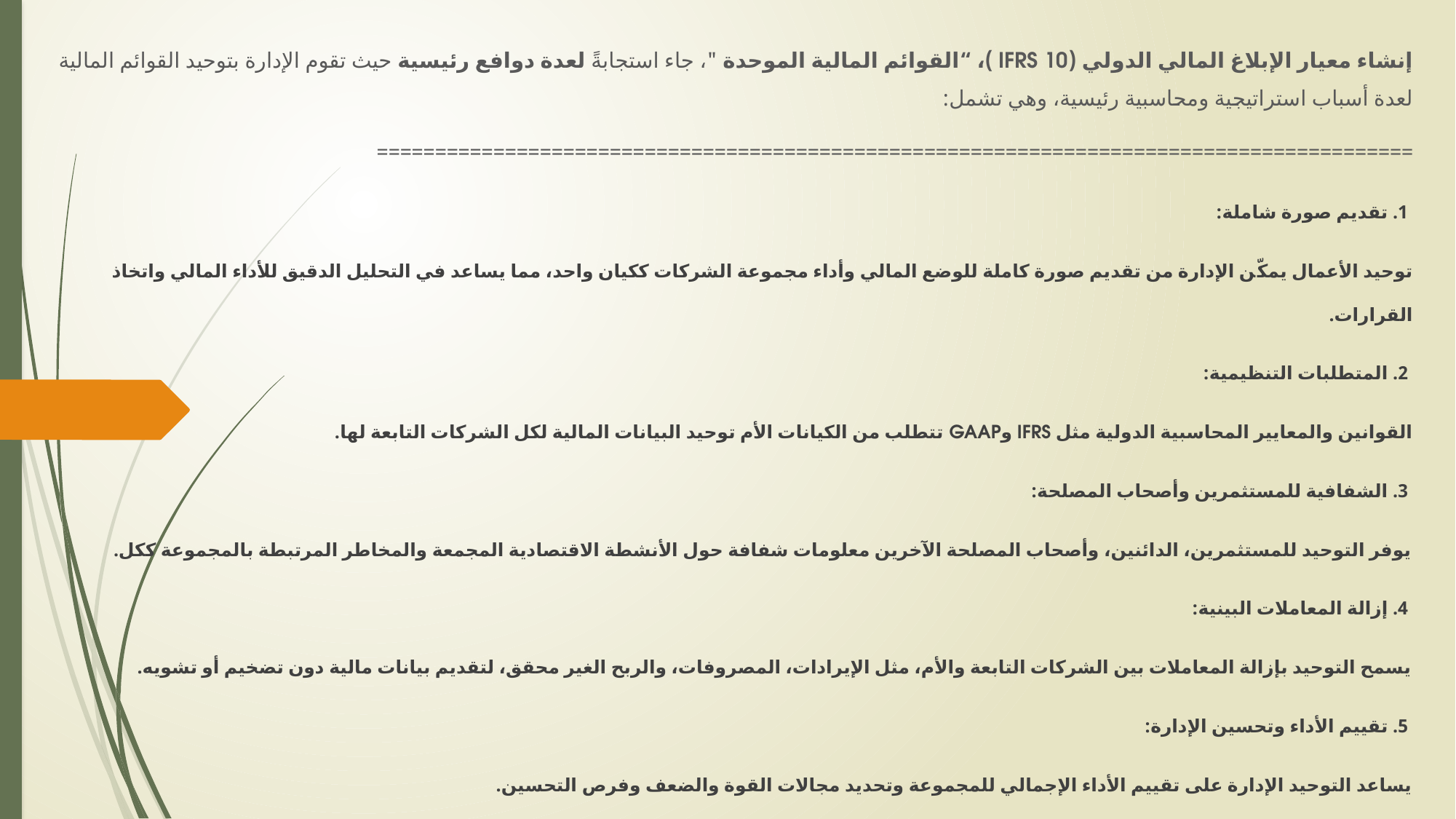

إنشاء معيار الإبلاغ المالي الدولي (IFRS 10 )، “القوائم المالية الموحدة "، جاء استجابةً لعدة دوافع رئيسية حيث تقوم الإدارة بتوحيد القوائم المالية لعدة أسباب استراتيجية ومحاسبية رئيسية، وهي تشمل:
=========================================================================================
 1. تقديم صورة شاملة:
توحيد الأعمال يمكّن الإدارة من تقديم صورة كاملة للوضع المالي وأداء مجموعة الشركات ككيان واحد، مما يساعد في التحليل الدقيق للأداء المالي واتخاذ القرارات.
 2. المتطلبات التنظيمية:
القوانين والمعايير المحاسبية الدولية مثل IFRS وGAAP تتطلب من الكيانات الأم توحيد البيانات المالية لكل الشركات التابعة لها.
 3. الشفافية للمستثمرين وأصحاب المصلحة:
يوفر التوحيد للمستثمرين، الدائنين، وأصحاب المصلحة الآخرين معلومات شفافة حول الأنشطة الاقتصادية المجمعة والمخاطر المرتبطة بالمجموعة ككل.
 4. إزالة المعاملات البينية:
يسمح التوحيد بإزالة المعاملات بين الشركات التابعة والأم، مثل الإيرادات، المصروفات، والربح الغير محقق، لتقديم بيانات مالية دون تضخيم أو تشويه.
 5. تقييم الأداء وتحسين الإدارة:
يساعد التوحيد الإدارة على تقييم الأداء الإجمالي للمجموعة وتحديد مجالات القوة والضعف وفرص التحسين.